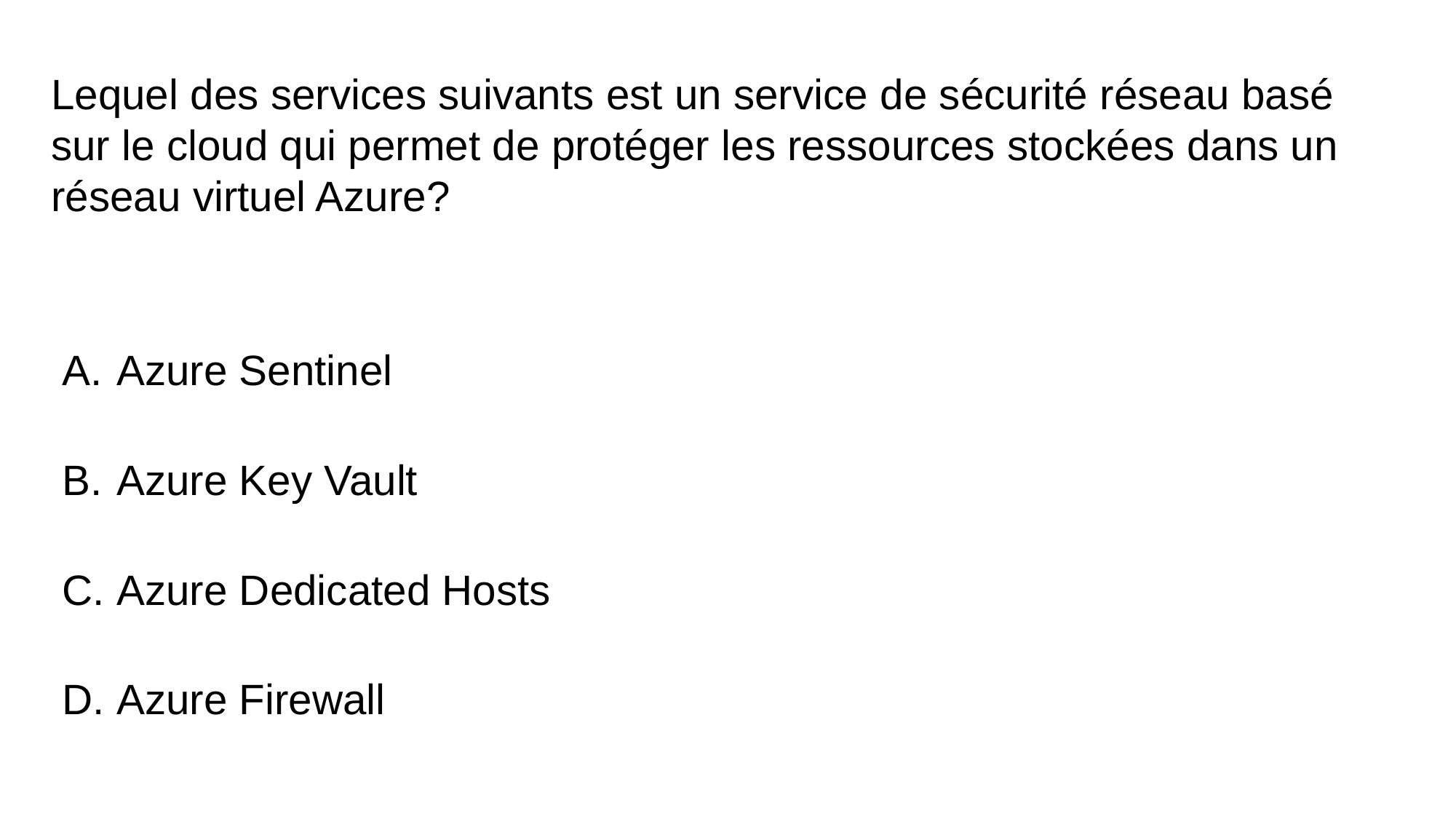

Lequel des services suivants est un service de sécurité réseau basé sur le cloud qui permet de protéger les ressources stockées dans un réseau virtuel Azure?
Azure Sentinel

Azure Key Vault

Azure Dedicated Hosts

Azure Firewall